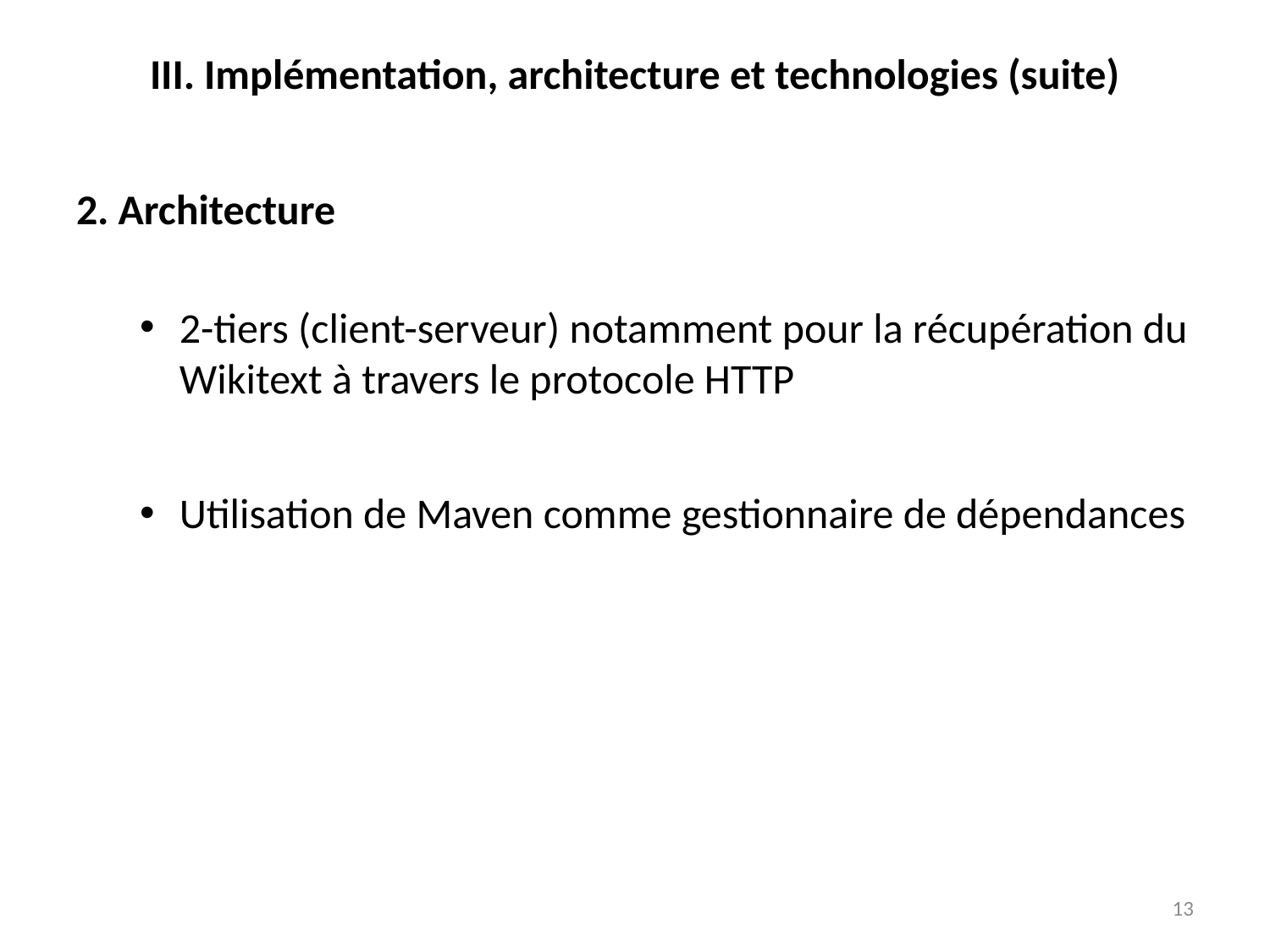

# III. Implémentation, architecture et technologies (suite)
2. Architecture

2-tiers (client-serveur) notamment pour la récupération du Wikitext à travers le protocole HTTP

Utilisation de Maven comme gestionnaire de dépendances

13